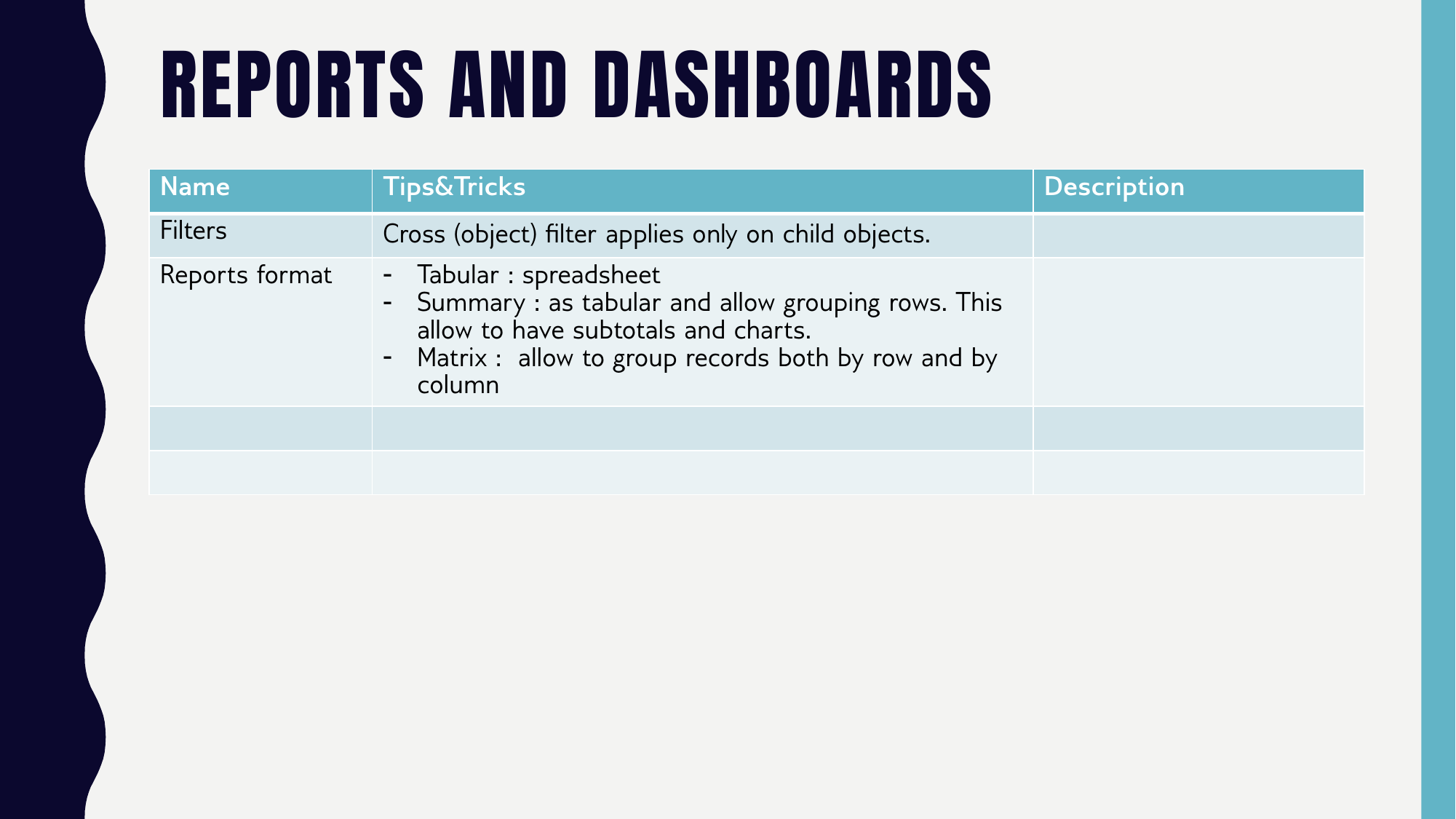

# Reports and DashboardS
| Name | Tips&Tricks | Description |
| --- | --- | --- |
| Filters | Cross (object) filter applies only on child objects. |  |
| Reports format | Tabular : spreadsheet Summary : as tabular and allow grouping rows. This allow to have subtotals and charts. Matrix : allow to group records both by row and by column |  |
|  |  |  |
|  |  |  |